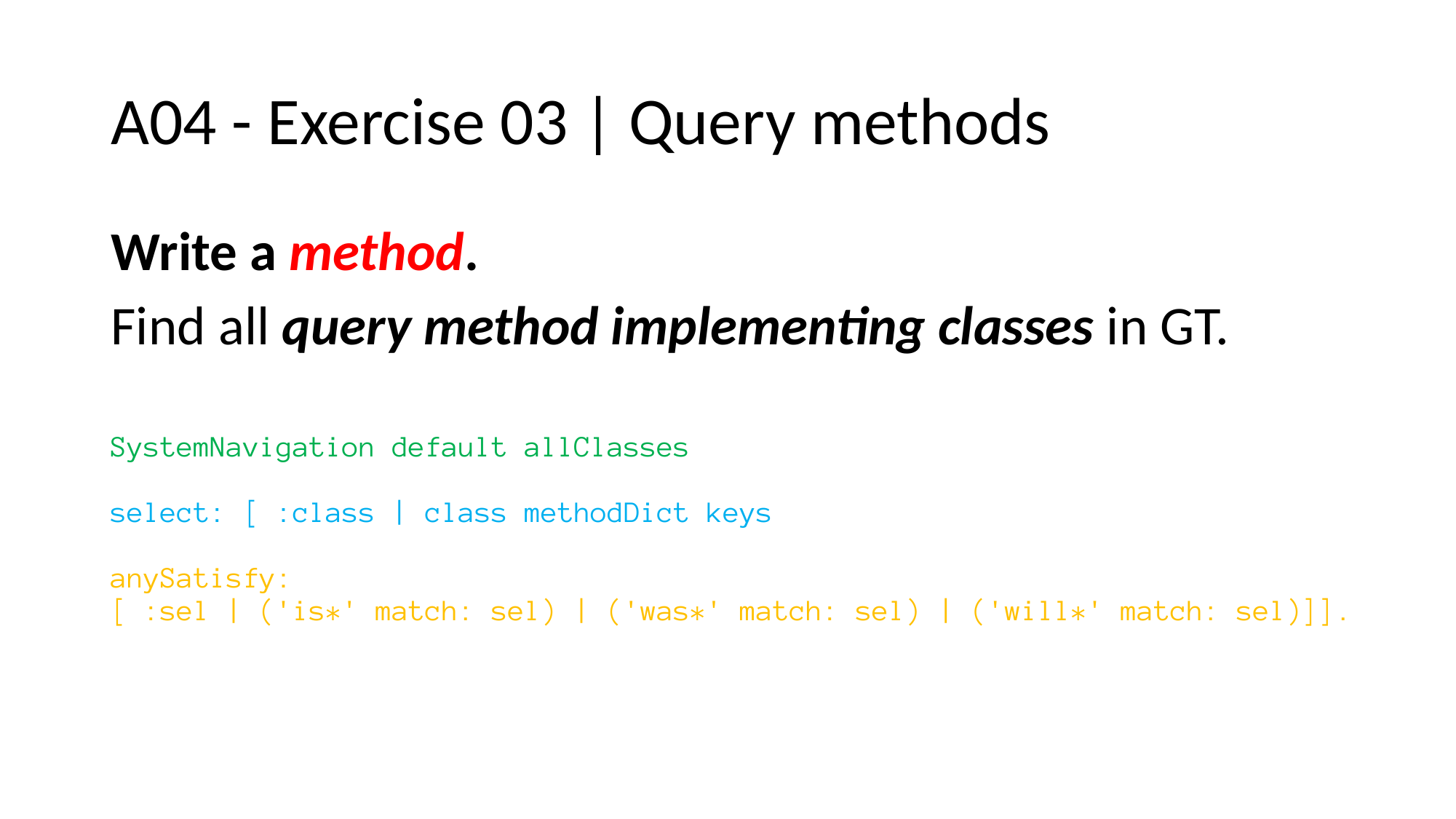

# A04 - Exercise 03 | Query methods
Write a method.
Find all query method implementing classes in GT.
SystemNavigation default allClasses
select: [ :class | class methodDict keys
anySatisfy:
[ :sel | ('is*' match: sel) | ('was*' match: sel) | ('will*' match: sel)]].